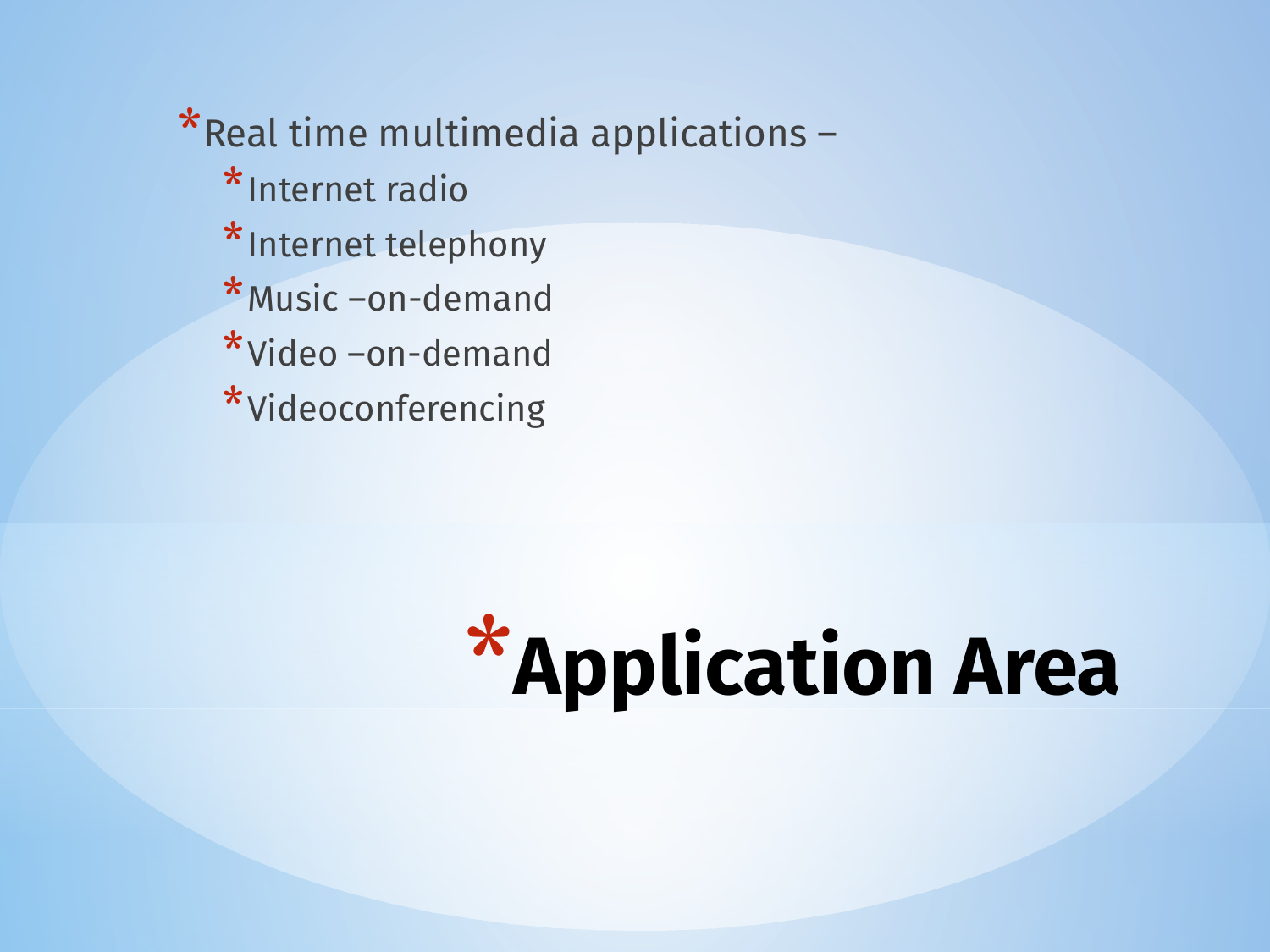

Real time multimedia applications –
Internet radio
Internet telephony
Music –on-demand
Video –on-demand
Videoconferencing

# Application Area